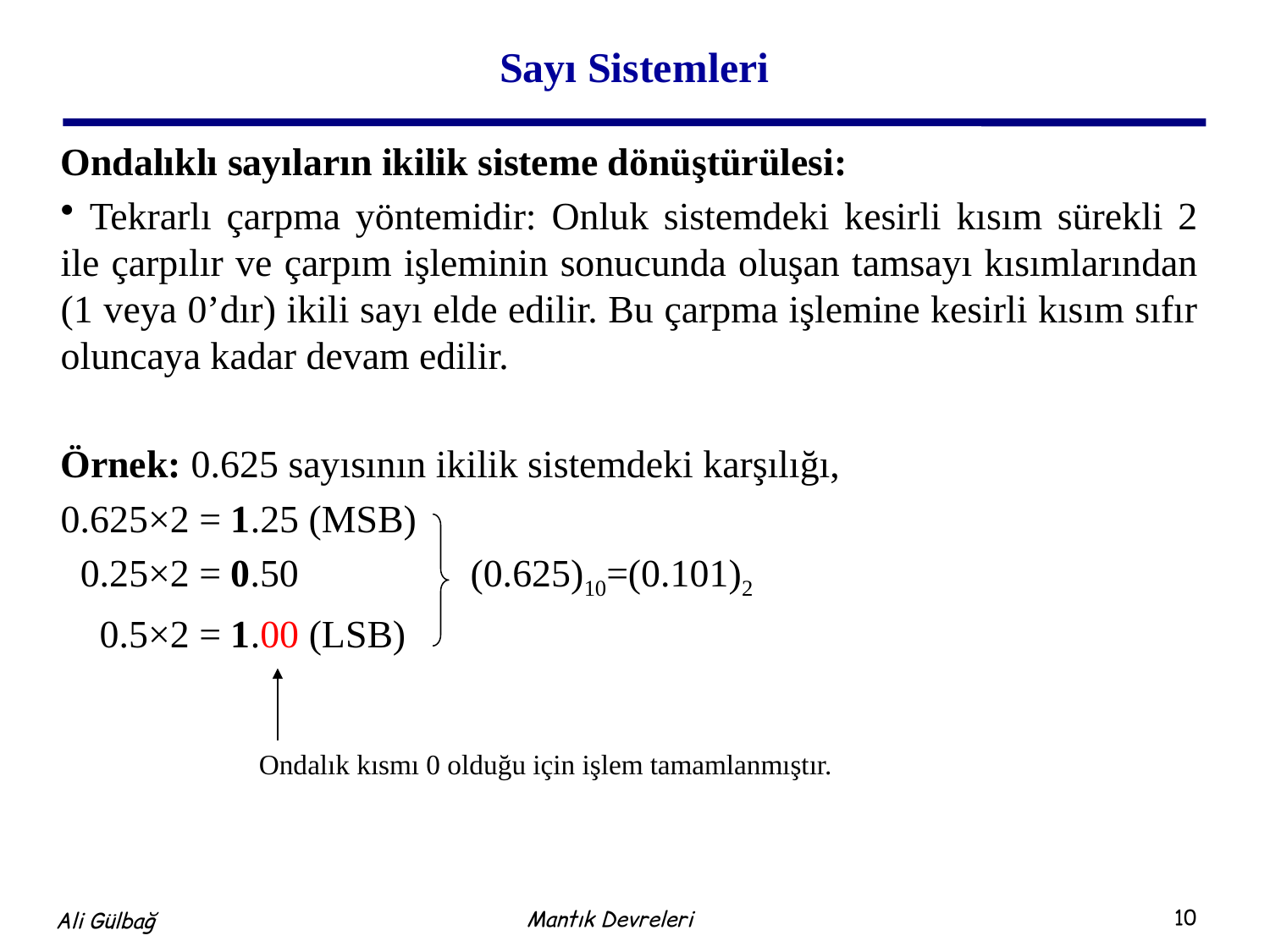

# Sayı Sistemleri
Ondalıklı sayıların ikilik sisteme dönüştürülesi:
 Tekrarlı çarpma yöntemidir: Onluk sistemdeki kesirli kısım sürekli 2 ile çarpılır ve çarpım işleminin sonucunda oluşan tamsayı kısımlarından (1 veya 0’dır) ikili sayı elde edilir. Bu çarpma işlemine kesirli kısım sıfır oluncaya kadar devam edilir.

Örnek: 0.625 sayısının ikilik sistemdeki karşılığı,
0.625×2 = 1.25 (MSB)
  0.25×2 = 0.50	                (0.625)10=(0.101)2
    0.5×2 = 1.00 (LSB)

Ondalık kısmı 0 olduğu için işlem tamamlanmıştır.
Mantık Devreleri